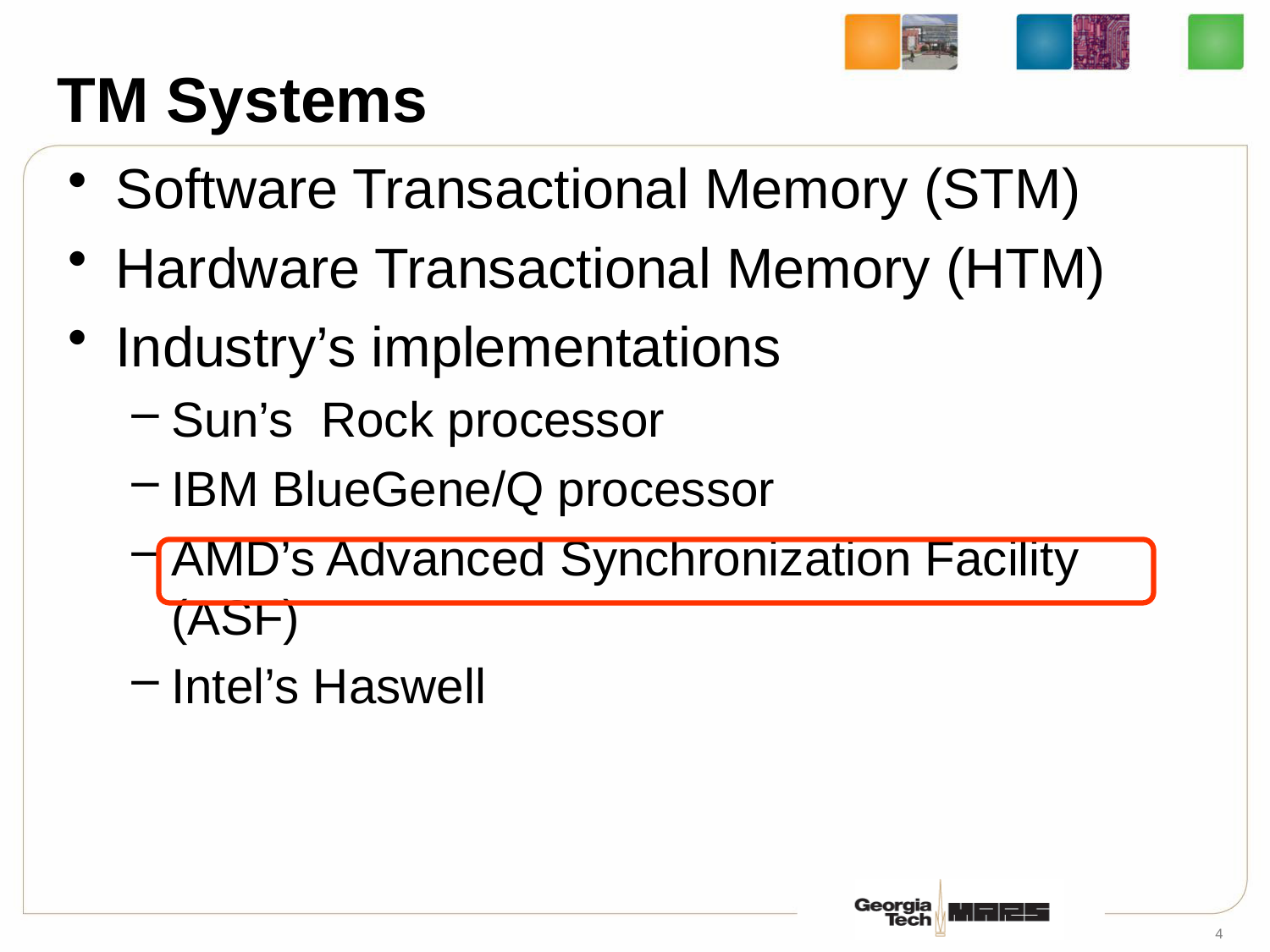

# TM Systems
Software Transactional Memory (STM)
Hardware Transactional Memory (HTM)
Industry’s implementations
Sun’s  Rock processor
IBM BlueGene/Q processor
AMD’s Advanced Synchronization Facility (ASF)
Intel’s Haswell

4